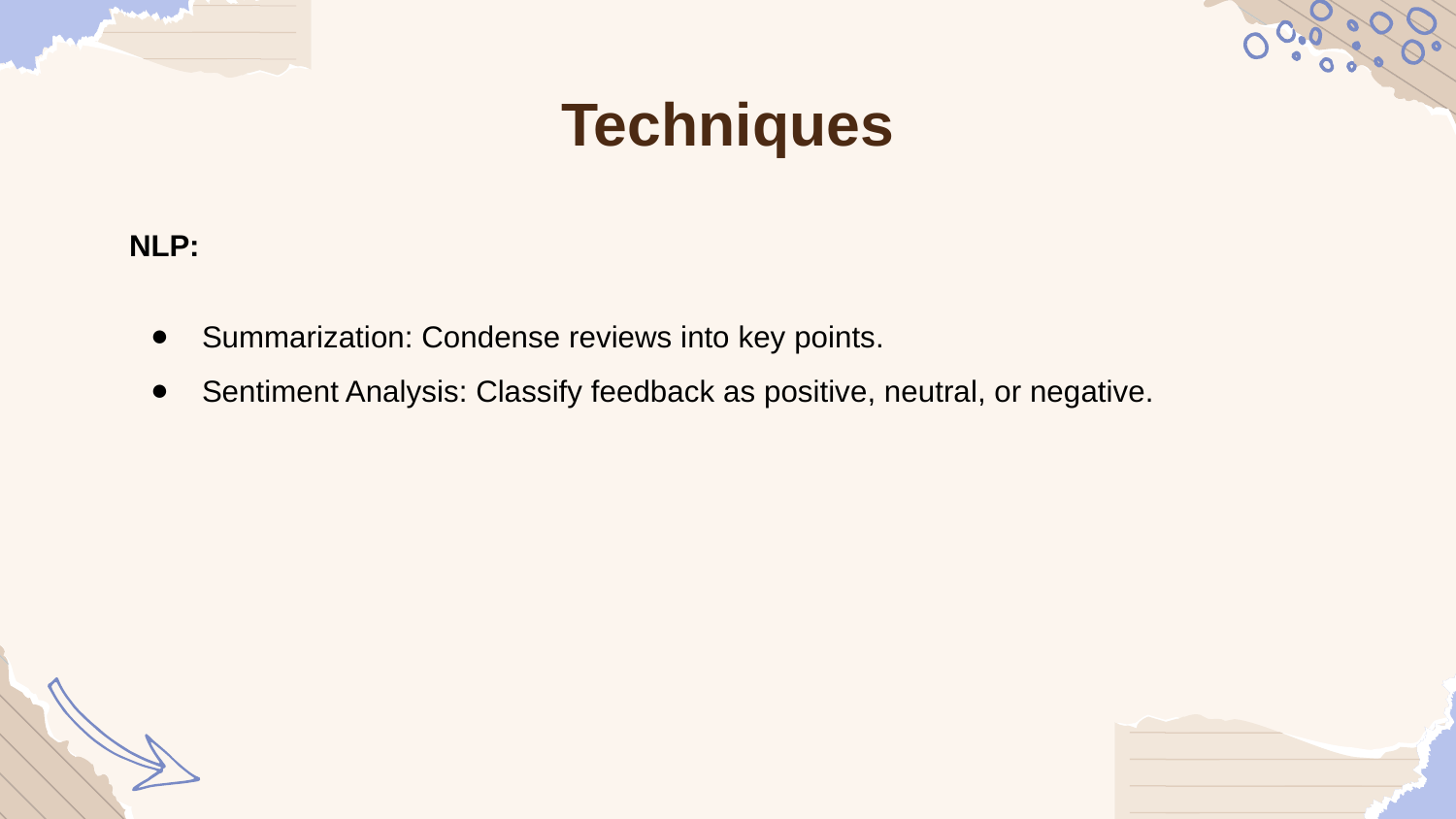

# Techniques
NLP:

Summarization: Condense reviews into key points.
Sentiment Analysis: Classify feedback as positive, neutral, or negative.